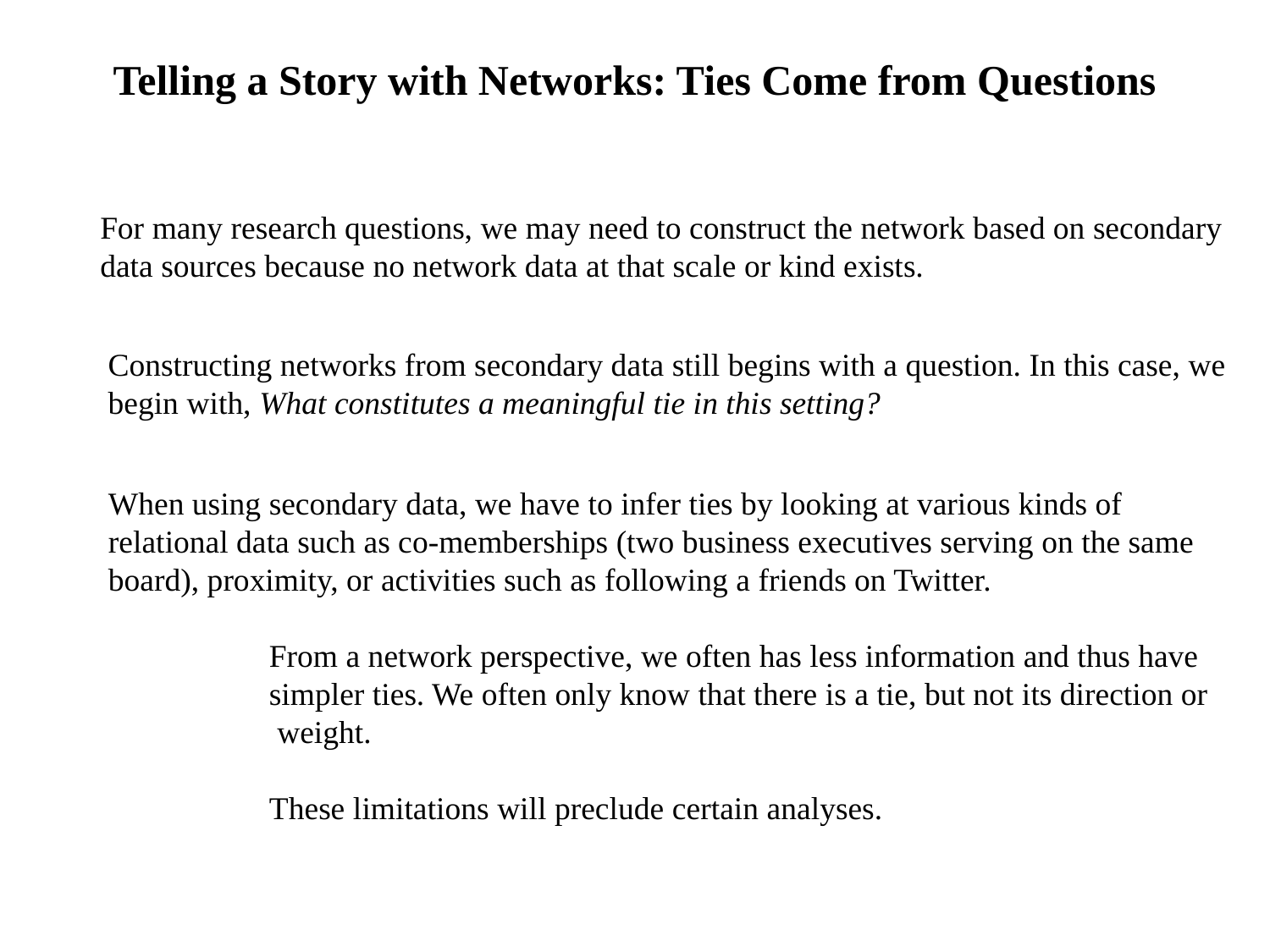

Telling a Story with Networks: Ties Come from Questions
For many research questions, we may need to construct the network based on secondary data sources because no network data at that scale or kind exists.
Constructing networks from secondary data still begins with a question. In this case, we begin with, What constitutes a meaningful tie in this setting?
When using secondary data, we have to infer ties by looking at various kinds of relational data such as co-memberships (two business executives serving on the same board), proximity, or activities such as following a friends on Twitter.

                    From a network perspective, we often has less information and thus have
                    simpler ties. We often only know that there is a tie, but not its direction or
                     weight.

                    These limitations will preclude certain analyses.